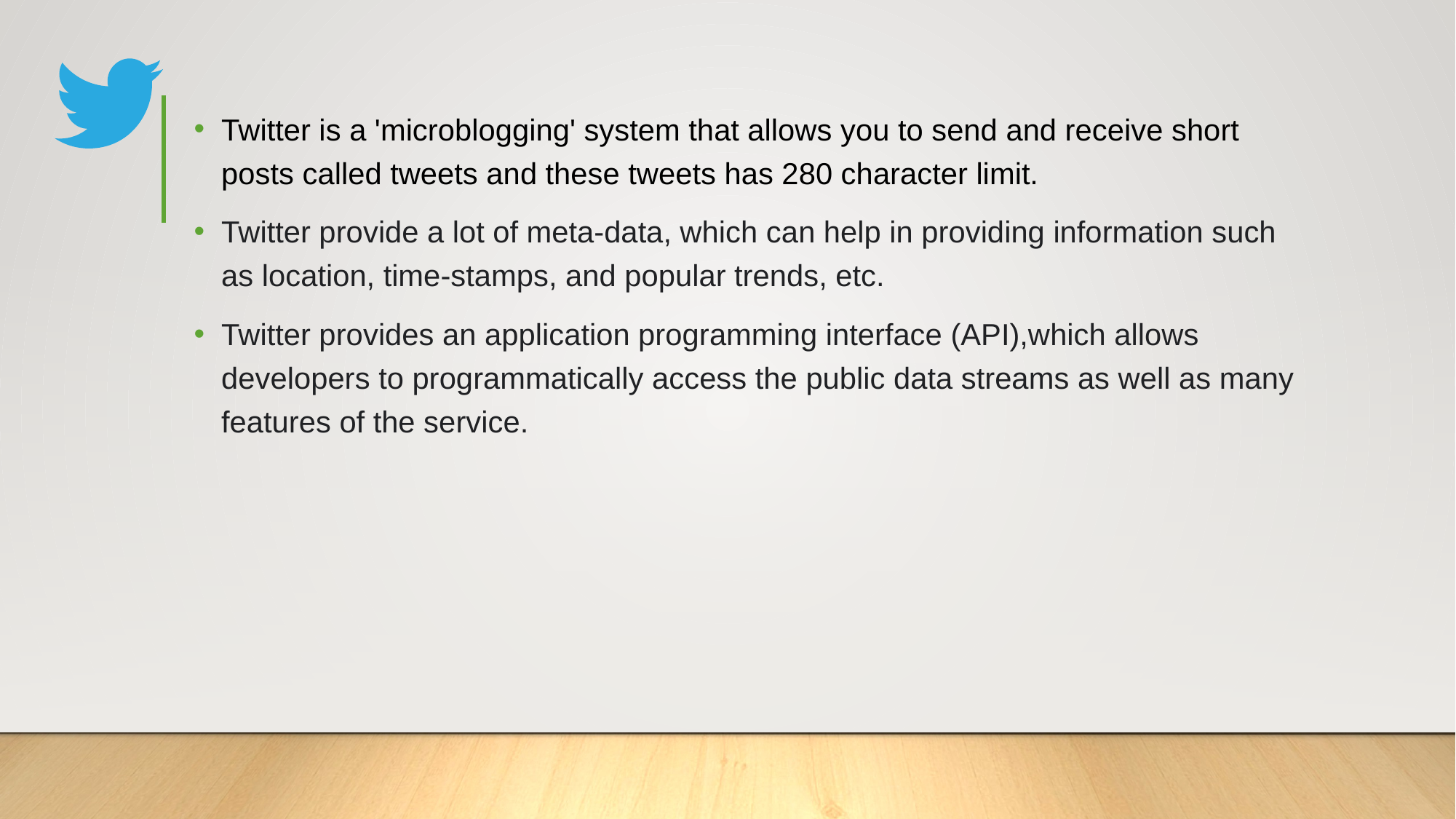

Twitter is a 'microblogging' system that allows you to send and receive short posts called tweets and these tweets has 280 character limit.
Twitter provide a lot of meta-data, which can help in providing information such as location, time-stamps, and popular trends, etc.
Twitter provides an application programming interface (API),which allows developers to programmatically access the public data streams as well as many features of the service.